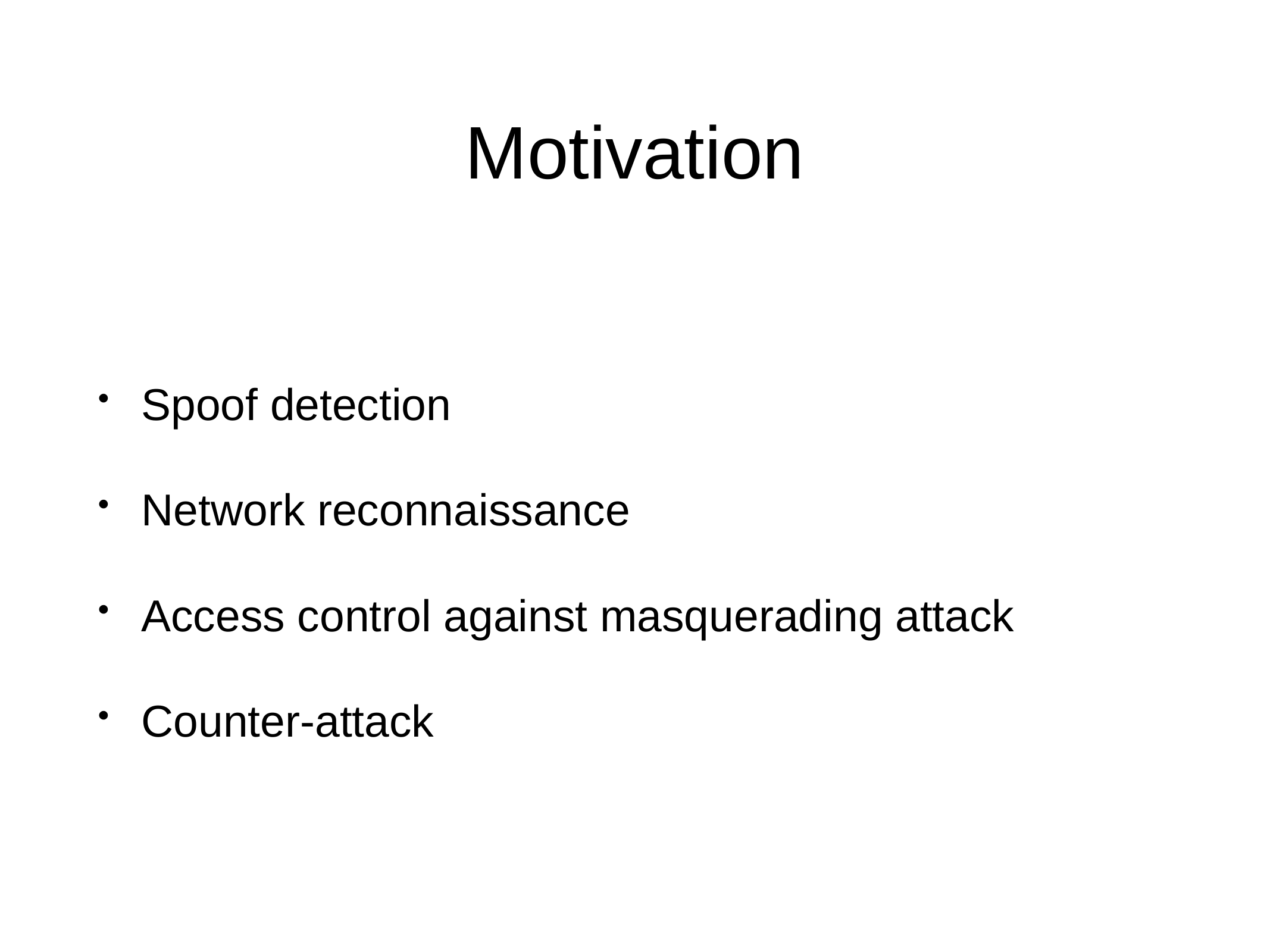

# Motivation
Spoof detection
Network reconnaissance
Access control against masquerading attack
Counter-attack